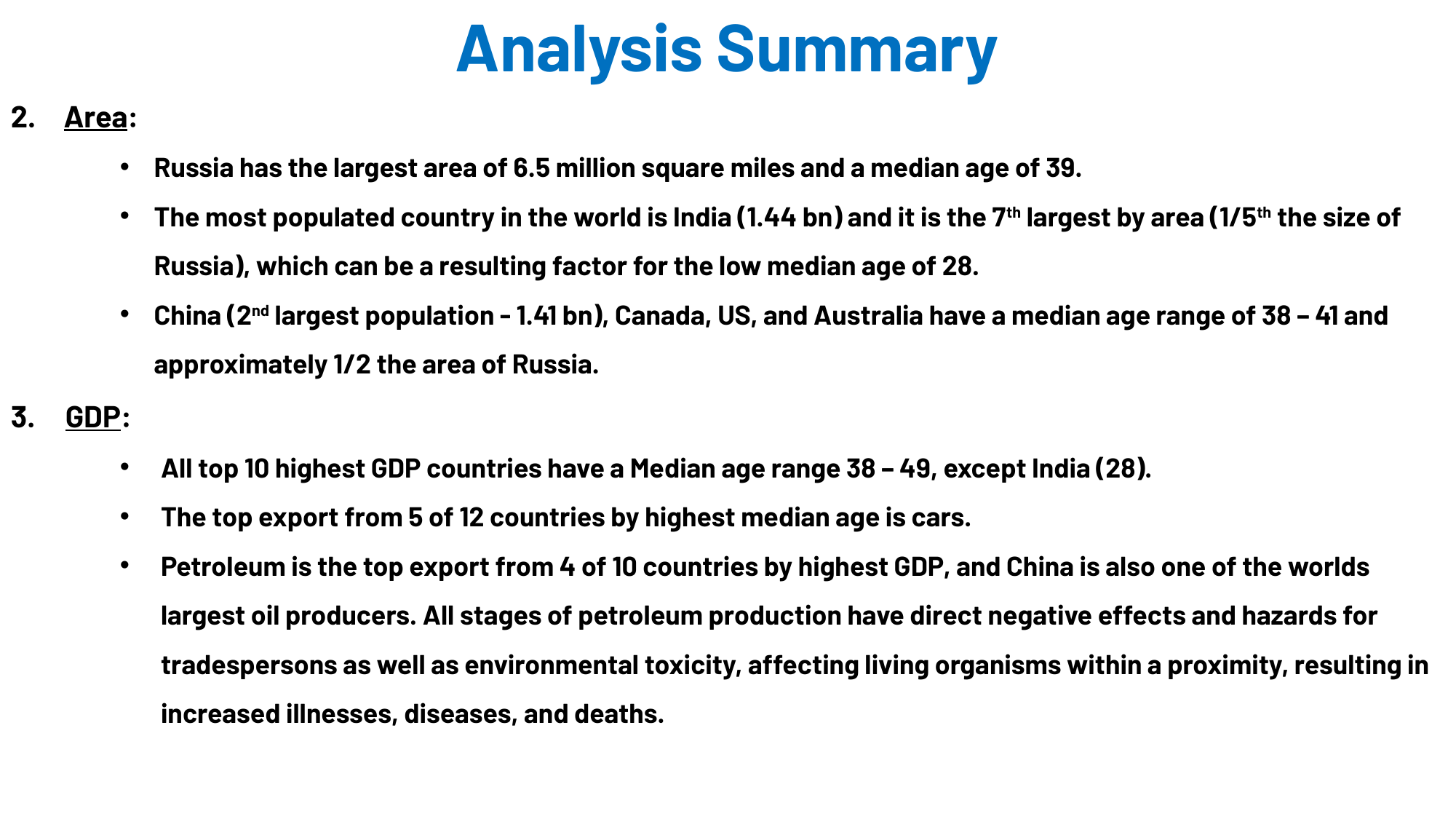

Analysis Summary
  Area:
Russia has the largest area of 6.5 million square miles and a median age of 39.
The most populated country in the world is India (1.44 bn) and it is the 7th largest by area (1/5th the size of Russia), which can be a resulting factor for the low median age of 28.
China (2nd largest population - 1.41 bn), Canada, US, and Australia have a median age range of 38 – 41 and approximately 1/2 the area of Russia.
GDP:
All top 10 highest GDP countries have a Median age range 38 – 49, except India (28).
The top export from 5 of 12 countries by highest median age is cars.
Petroleum is the top export from 4 of 10 countries by highest GDP, and China is also one of the worlds largest oil producers. All stages of petroleum production have direct negative effects and hazards for tradespersons as well as environmental toxicity, affecting living organisms within a proximity, resulting in increased illnesses, diseases, and deaths.